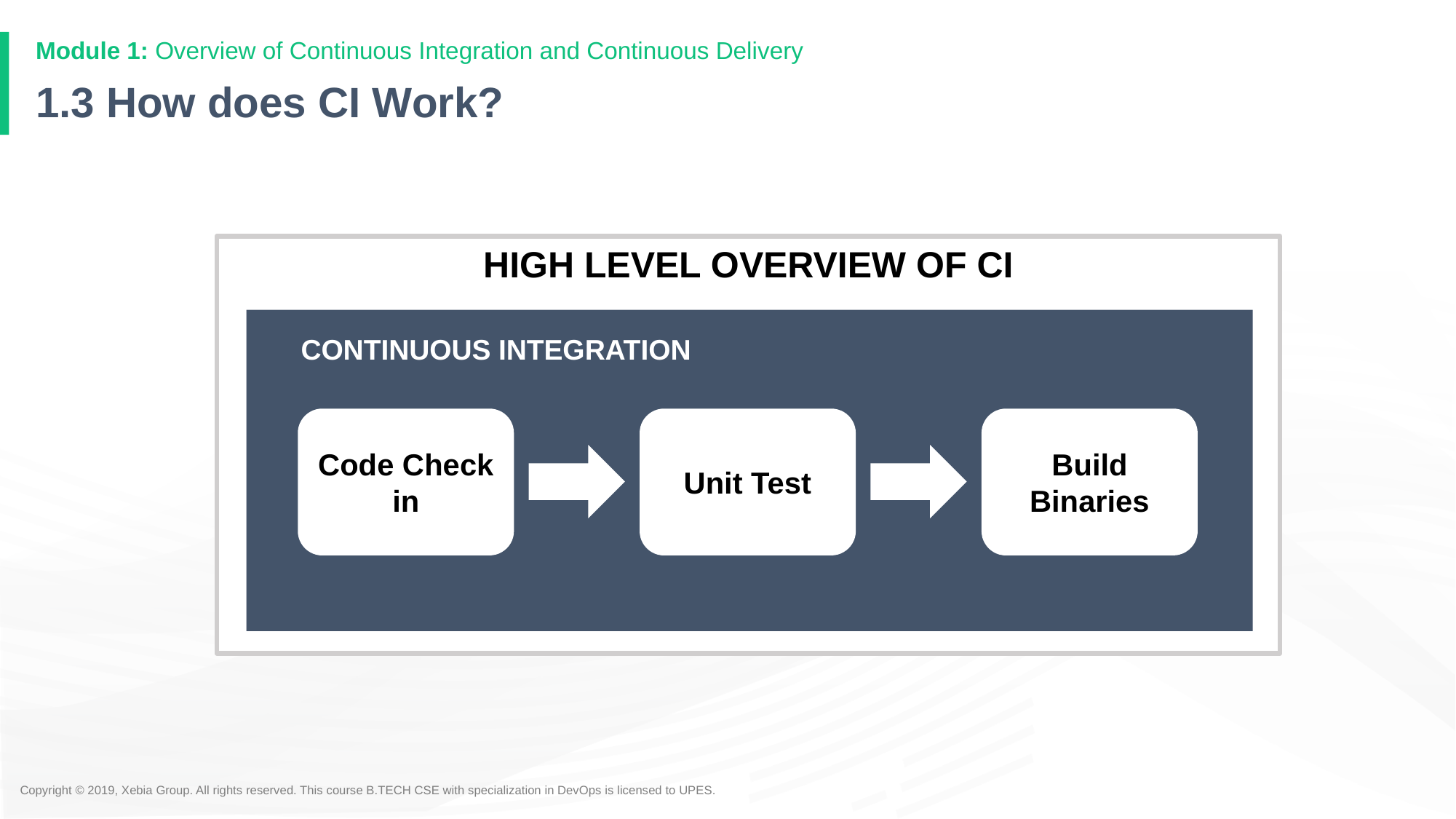

# 1.3 How does CI Work?

HIGH LEVEL OVERVIEW OF CI
CONTINUOUS INTEGRATION
Code Check in
Unit Test
Build Binaries